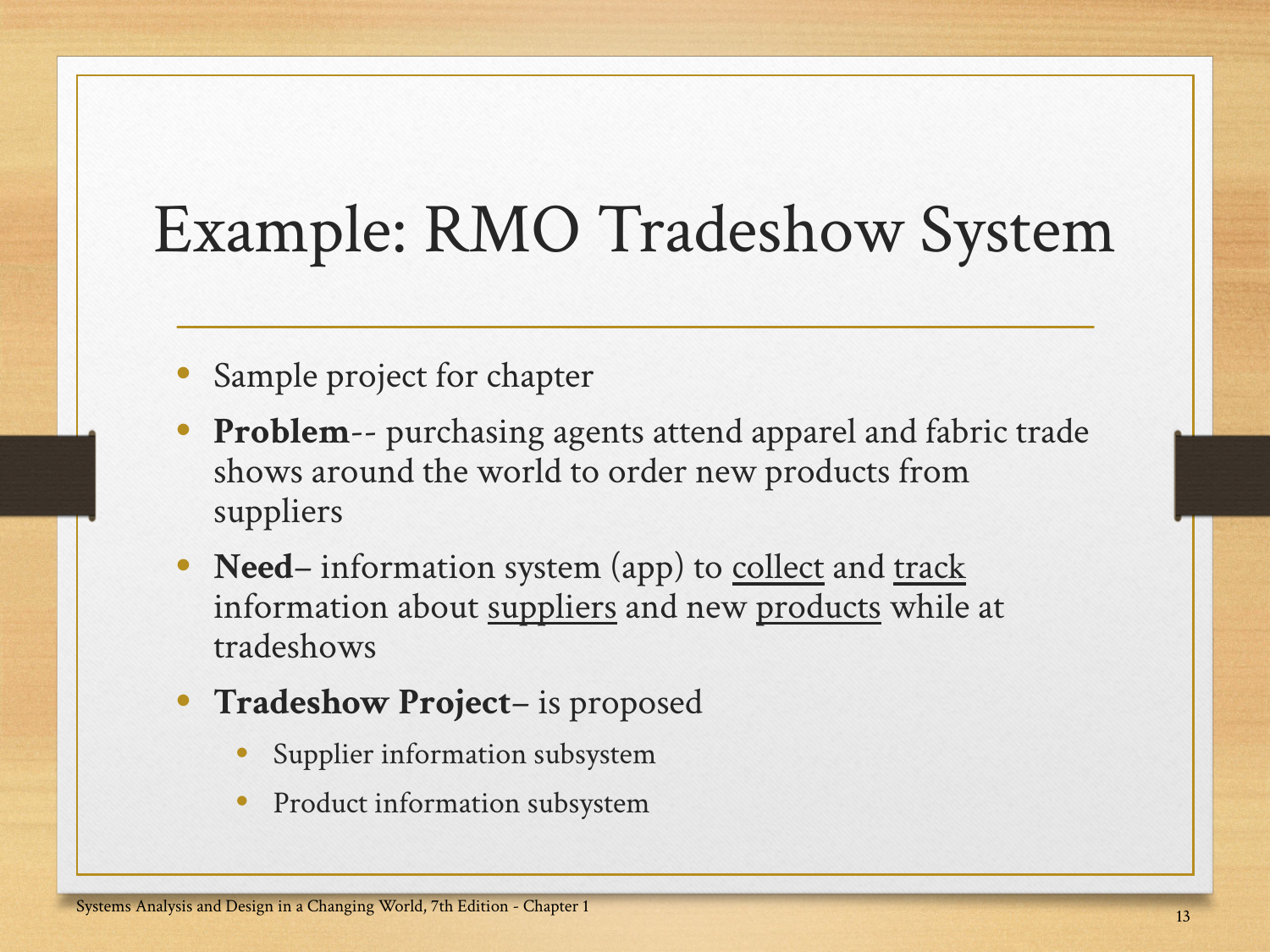

# Example: RMO Tradeshow System
Sample project for chapter
Problem-- purchasing agents attend apparel and fabric trade shows around the world to order new products from suppliers
Need– information system (app) to collect and track information about suppliers and new products while at tradeshows
Tradeshow Project– is proposed
Supplier information subsystem
Product information subsystem
Systems Analysis and Design in a Changing World, 7th Edition - Chapter 1
13